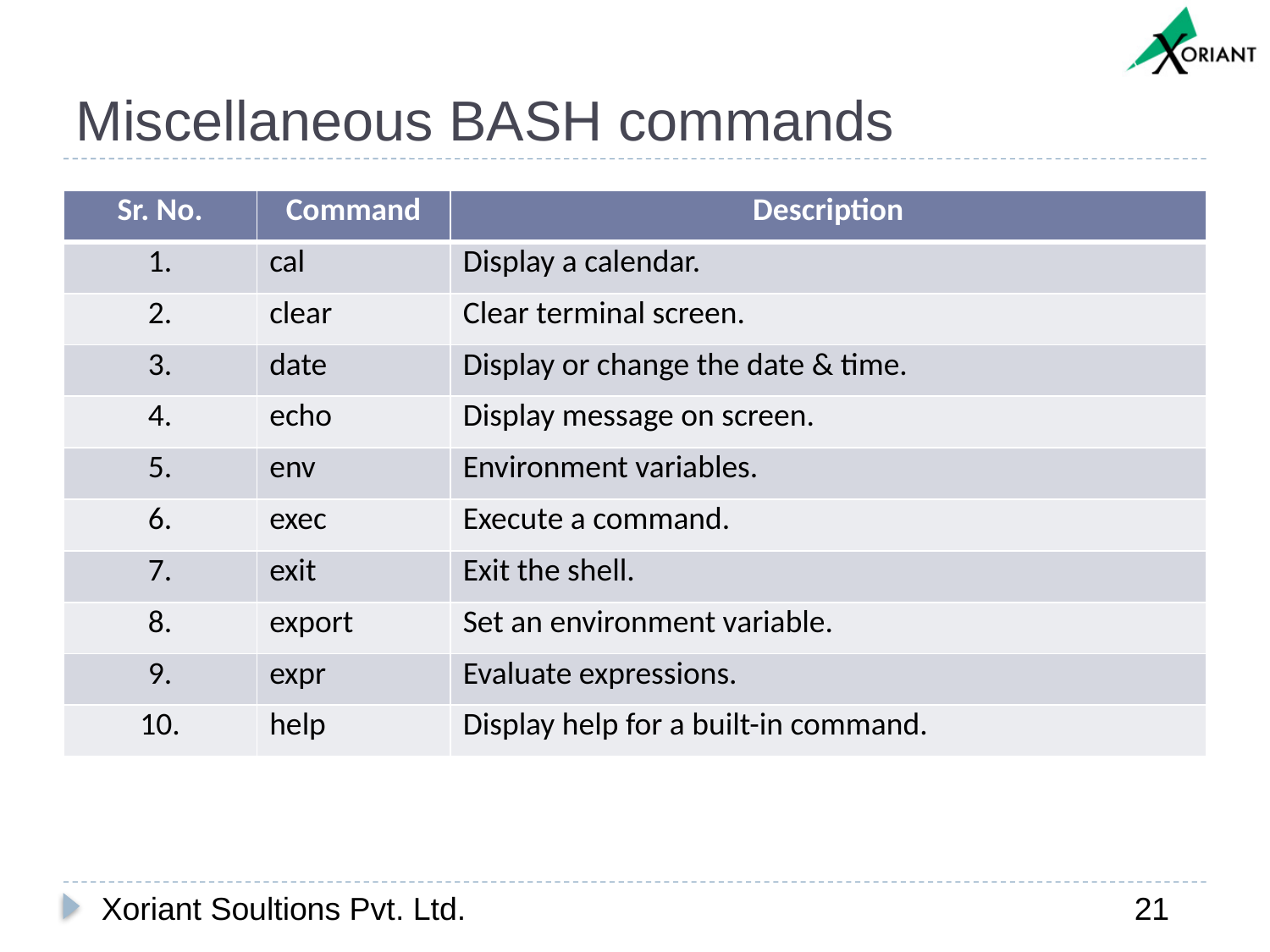

# Miscellaneous BASH commands
| Sr. No. | Command | Description |
| --- | --- | --- |
| 1. | cal | Display a calendar. |
| 2. | clear | Clear terminal screen. |
| 3. | date | Display or change the date & time. |
| 4. | echo | Display message on screen. |
| 5. | env | Environment variables. |
| 6. | exec | Execute a command. |
| 7. | exit | Exit the shell. |
| 8. | export | Set an environment variable. |
| 9. | expr | Evaluate expressions. |
| 10. | help | Display help for a built-in command. |
Xoriant Soultions Pvt. Ltd.
21